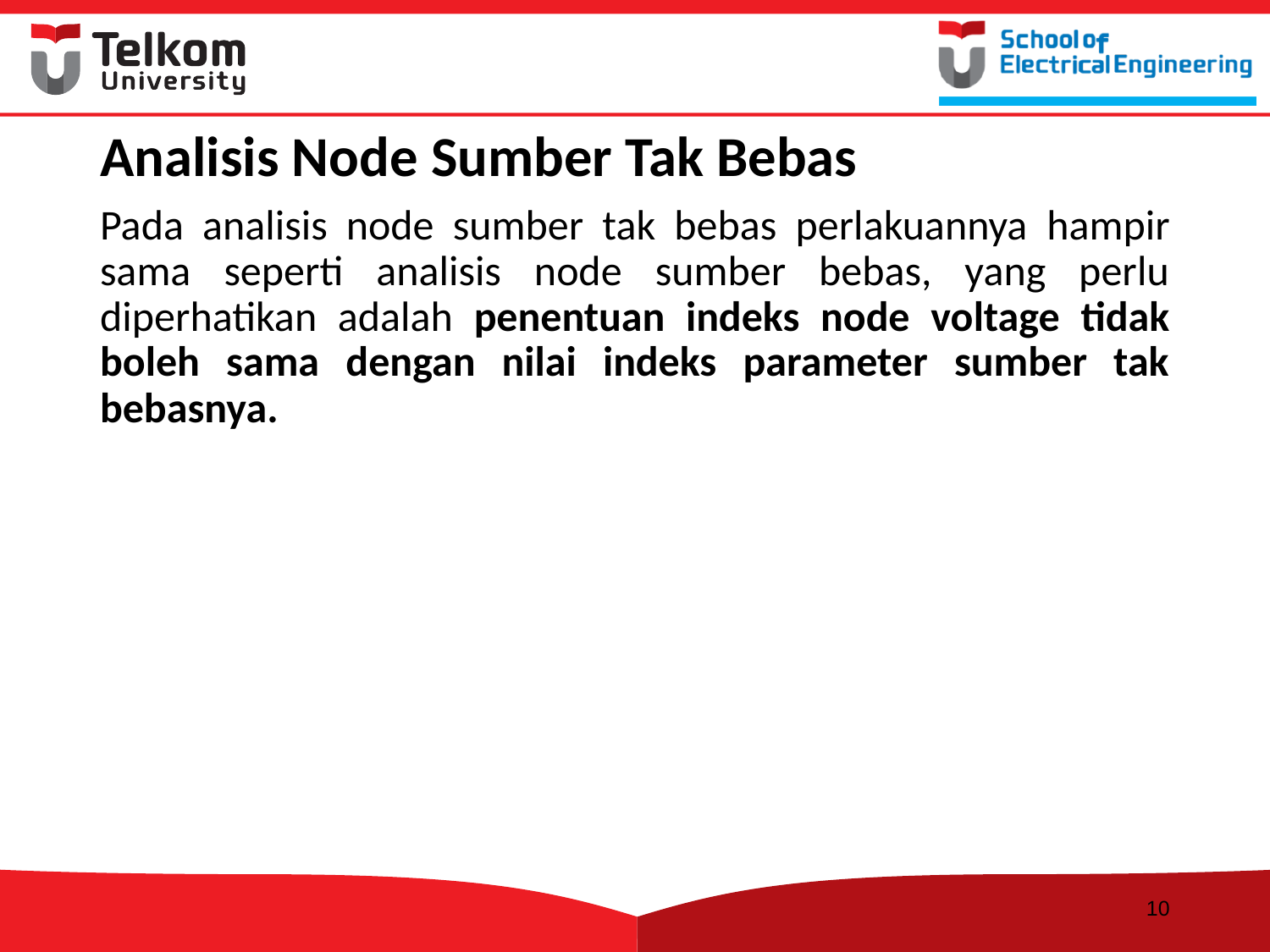

# Analisis Node Sumber Tak Bebas
Pada analisis node sumber tak bebas perlakuannya hampir sama seperti analisis node sumber bebas, yang perlu diperhatikan adalah penentuan indeks node voltage tidak boleh sama dengan nilai indeks parameter sumber tak bebasnya.
10